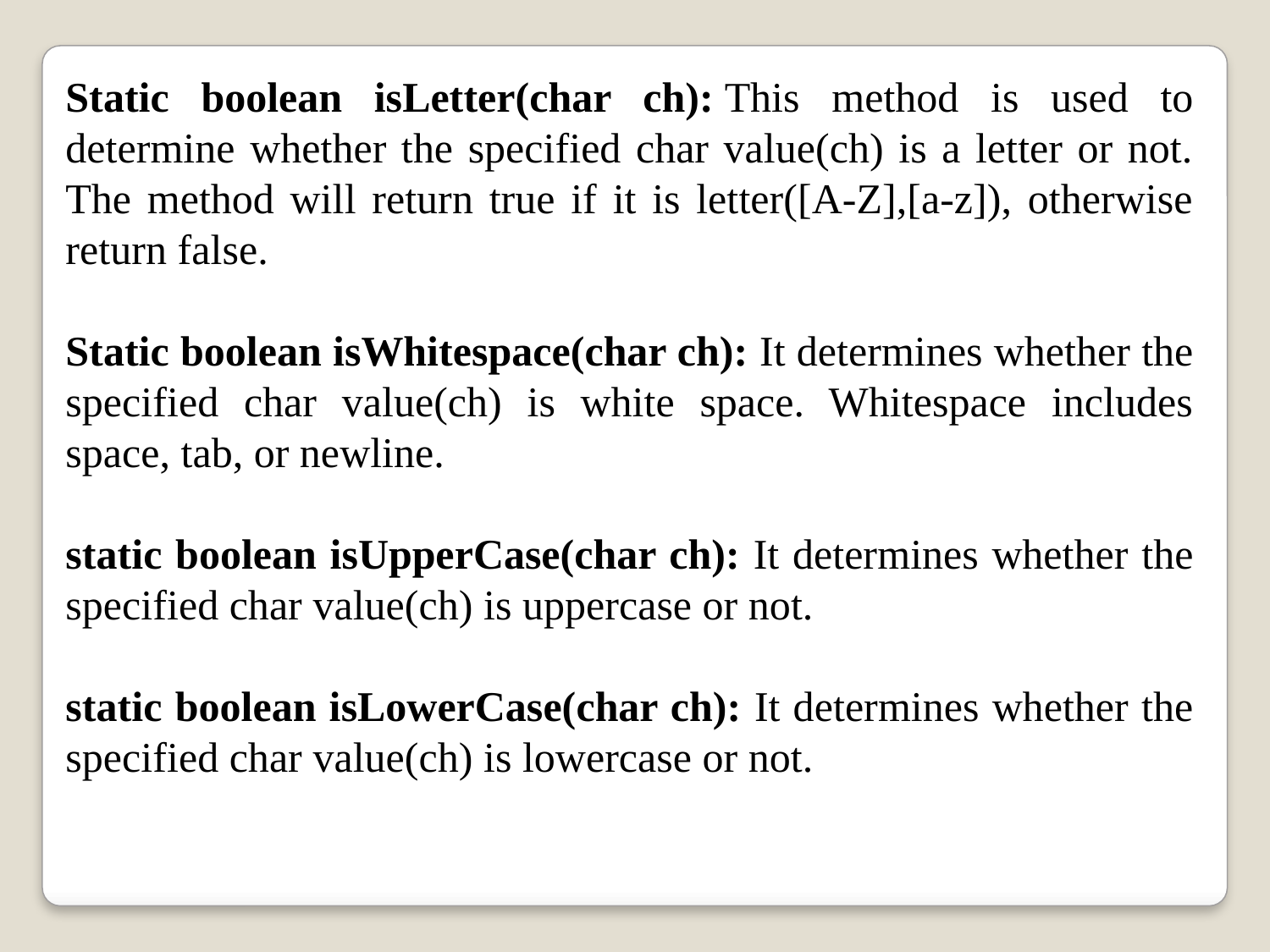

Static boolean isLetter(char ch): This method is used to determine whether the specified char value(ch) is a letter or not. The method will return true if it is letter([A-Z],[a-z]), otherwise return false.

Static boolean isWhitespace(char ch): It determines whether the specified char value(ch) is white space. Whitespace includes space, tab, or newline.

static boolean isUpperCase(char ch): It determines whether the specified char value(ch) is uppercase or not.

static boolean isLowerCase(char ch): It determines whether the specified char value(ch) is lowercase or not.